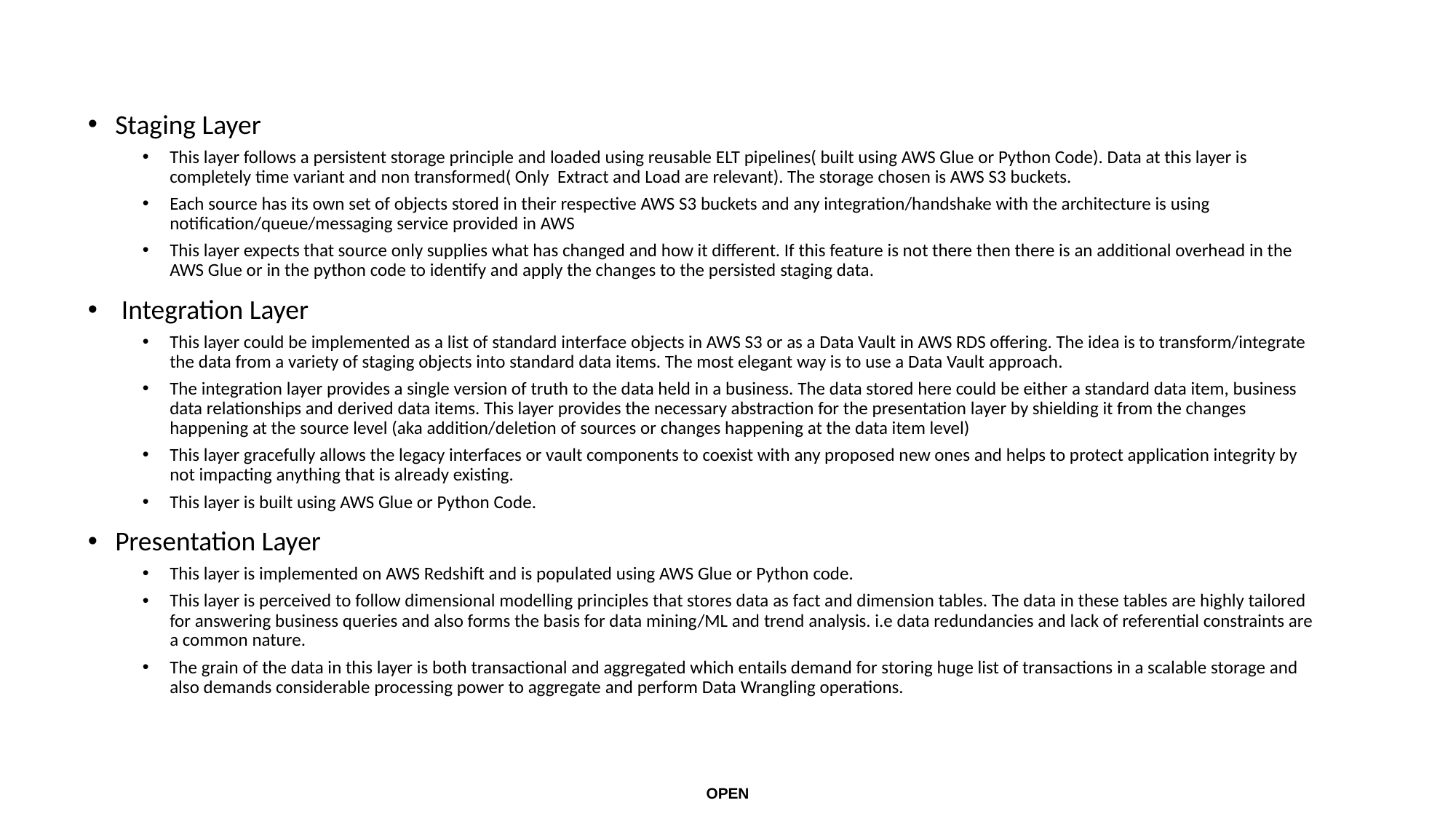

Staging Layer
This layer follows a persistent storage principle and loaded using reusable ELT pipelines( built using AWS Glue or Python Code). Data at this layer is completely time variant and non transformed( Only  Extract and Load are relevant). The storage chosen is AWS S3 buckets.
Each source has its own set of objects stored in their respective AWS S3 buckets and any integration/handshake with the architecture is using notification/queue/messaging service provided in AWS
This layer expects that source only supplies what has changed and how it different. If this feature is not there then there is an additional overhead in the AWS Glue or in the python code to identify and apply the changes to the persisted staging data.
 Integration Layer
This layer could be implemented as a list of standard interface objects in AWS S3 or as a Data Vault in AWS RDS offering. The idea is to transform/integrate the data from a variety of staging objects into standard data items. The most elegant way is to use a Data Vault approach.
The integration layer provides a single version of truth to the data held in a business. The data stored here could be either a standard data item, business data relationships and derived data items. This layer provides the necessary abstraction for the presentation layer by shielding it from the changes happening at the source level (aka addition/deletion of sources or changes happening at the data item level)
This layer gracefully allows the legacy interfaces or vault components to coexist with any proposed new ones and helps to protect application integrity by not impacting anything that is already existing.
This layer is built using AWS Glue or Python Code.
Presentation Layer
This layer is implemented on AWS Redshift and is populated using AWS Glue or Python code.
This layer is perceived to follow dimensional modelling principles that stores data as fact and dimension tables. The data in these tables are highly tailored for answering business queries and also forms the basis for data mining/ML and trend analysis. i.e data redundancies and lack of referential constraints are a common nature.
The grain of the data in this layer is both transactional and aggregated which entails demand for storing huge list of transactions in a scalable storage and also demands considerable processing power to aggregate and perform Data Wrangling operations.